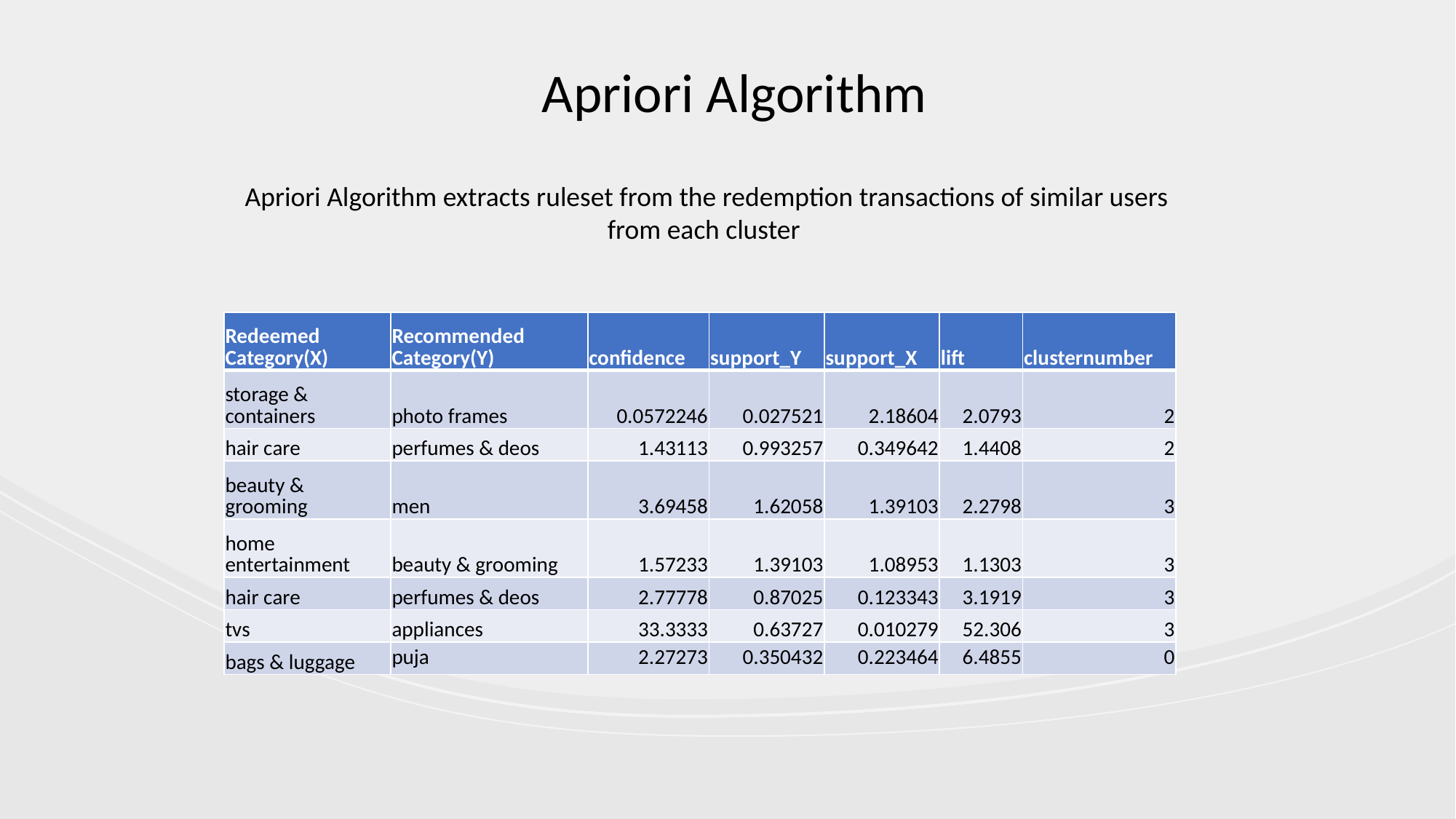

Apriori Algorithm
Apriori Algorithm extracts ruleset from the redemption transactions of similar users from each cluster
| Redeemed Category(X) | Recommended Category(Y) | confidence | support\_Y | support\_X | lift | clusternumber |
| --- | --- | --- | --- | --- | --- | --- |
| storage & containers | photo frames | 0.0572246 | 0.027521 | 2.18604 | 2.0793 | 2 |
| hair care | perfumes & deos | 1.43113 | 0.993257 | 0.349642 | 1.4408 | 2 |
| beauty & grooming | men | 3.69458 | 1.62058 | 1.39103 | 2.2798 | 3 |
| home entertainment | beauty & grooming | 1.57233 | 1.39103 | 1.08953 | 1.1303 | 3 |
| hair care | perfumes & deos | 2.77778 | 0.87025 | 0.123343 | 3.1919 | 3 |
| tvs | appliances | 33.3333 | 0.63727 | 0.010279 | 52.306 | 3 |
| bags & luggage | puja | 2.27273 | 0.350432 | 0.223464 | 6.4855 | 0 |